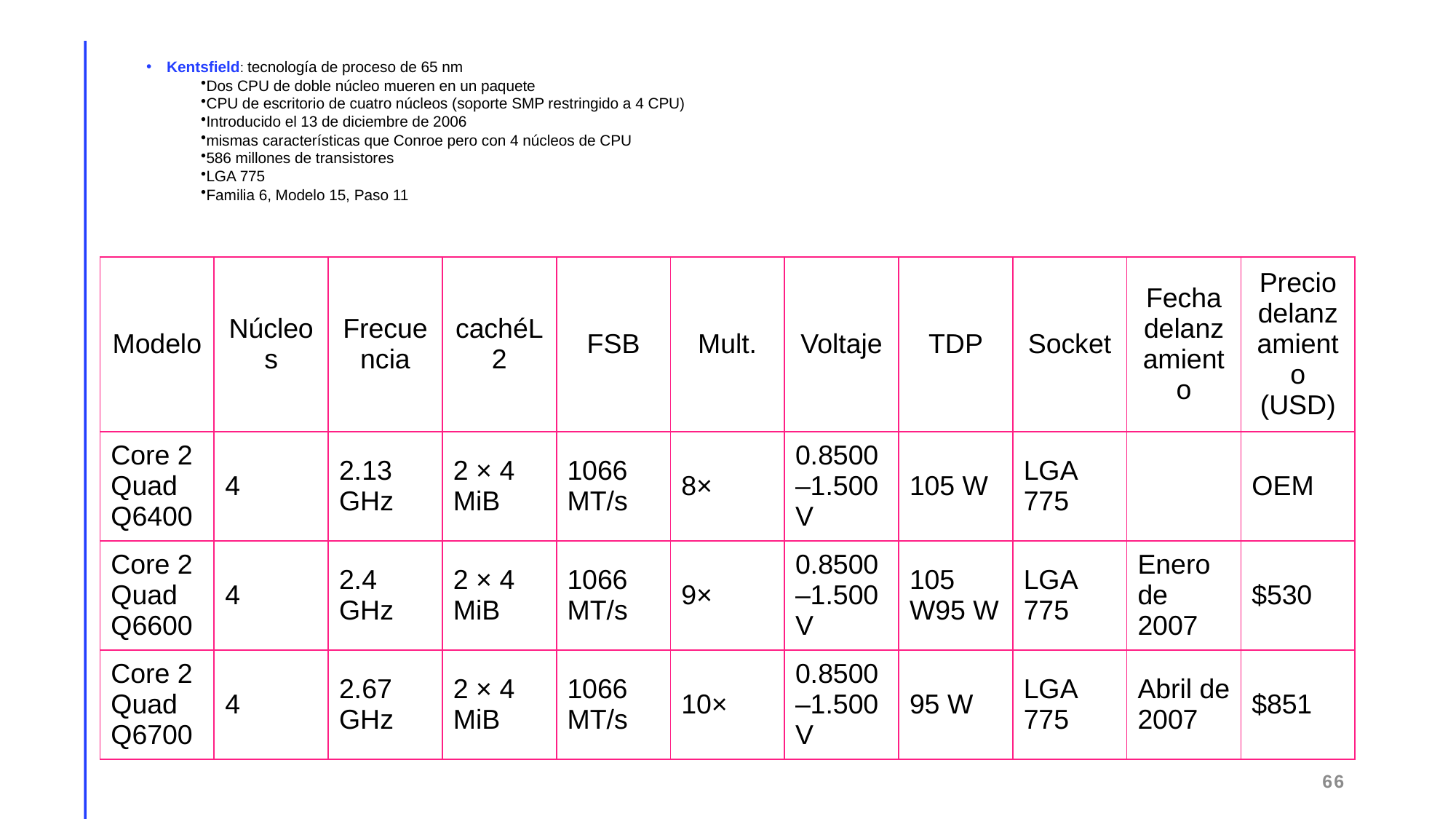

Kentsfield: tecnología de proceso de 65 nm
Dos CPU de doble núcleo mueren en un paquete
CPU de escritorio de cuatro núcleos (soporte SMP restringido a 4 CPU)
Introducido el 13 de diciembre de 2006
mismas características que Conroe pero con 4 núcleos de CPU
586 millones de transistores
LGA 775
Familia 6, Modelo 15, Paso 11
| Modelo | Núcleos | Frecuencia | cachéL2 | FSB | Mult. | Voltaje | TDP | Socket | Fecha delanzamiento | Precio delanzamiento (USD) |
| --- | --- | --- | --- | --- | --- | --- | --- | --- | --- | --- |
| Core 2 Quad Q6400 | 4 | 2.13 GHz | 2 × 4 MiB | 1066 MT/s | 8× | 0.8500–1.500 V | 105 W | LGA 775 |  | OEM |
| Core 2 Quad Q6600 | 4 | 2.4 GHz | 2 × 4 MiB | 1066 MT/s | 9× | 0.8500–1.500 V | 105 W95 W | LGA 775 | Enero de 2007 | $530 |
| Core 2 Quad Q6700 | 4 | 2.67 GHz | 2 × 4 MiB | 1066 MT/s | 10× | 0.8500–1.500 V | 95 W | LGA 775 | Abril de 2007 | $851 |
66